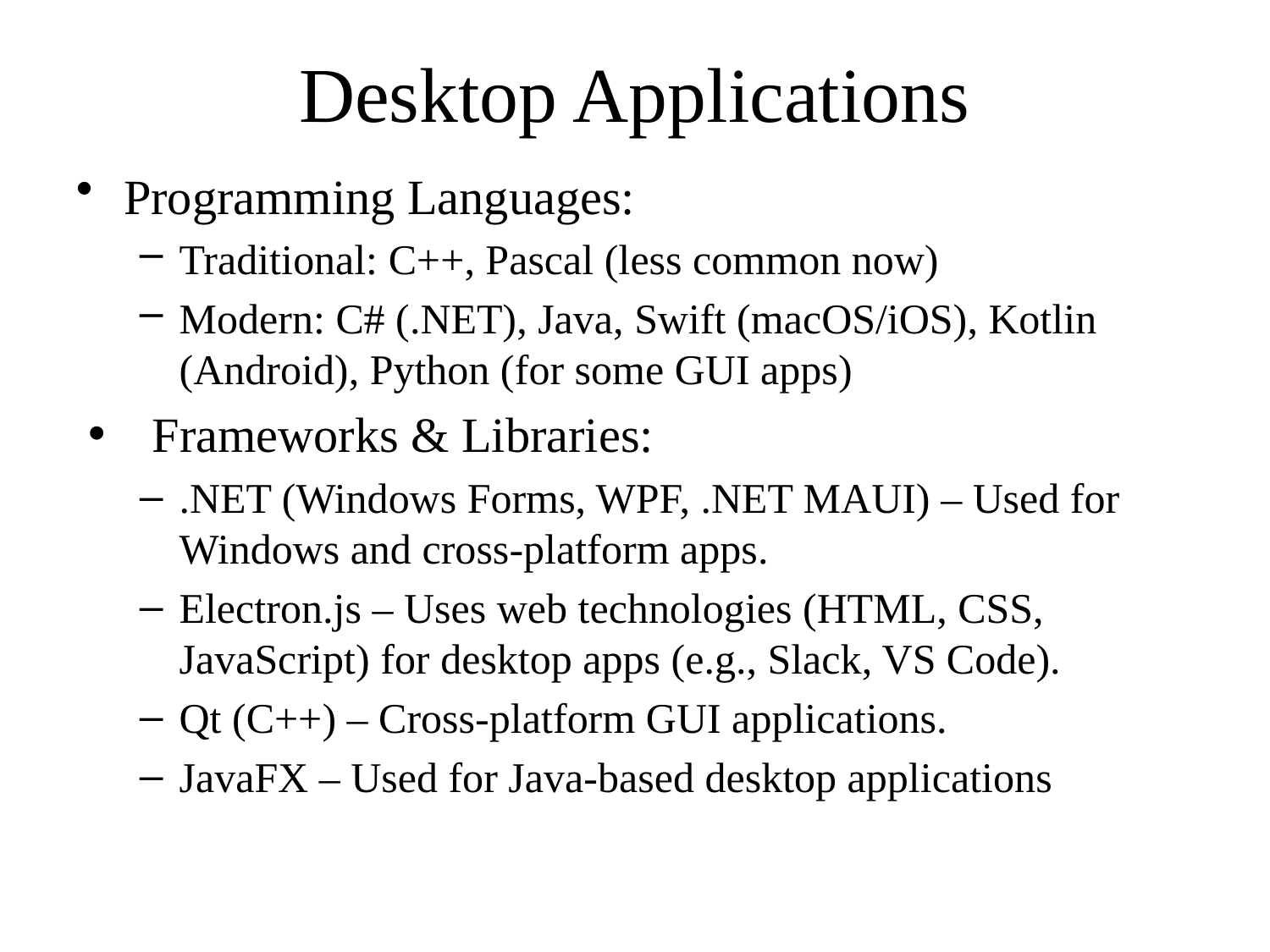

# Desktop Applications
Programming Languages:
Traditional: C++, Pascal (less common now)
Modern: C# (.NET), Java, Swift (macOS/iOS), Kotlin (Android), Python (for some GUI apps)
Frameworks & Libraries:
.NET (Windows Forms, WPF, .NET MAUI) – Used for Windows and cross-platform apps.
Electron.js – Uses web technologies (HTML, CSS, JavaScript) for desktop apps (e.g., Slack, VS Code).
Qt (C++) – Cross-platform GUI applications.
JavaFX – Used for Java-based desktop applications